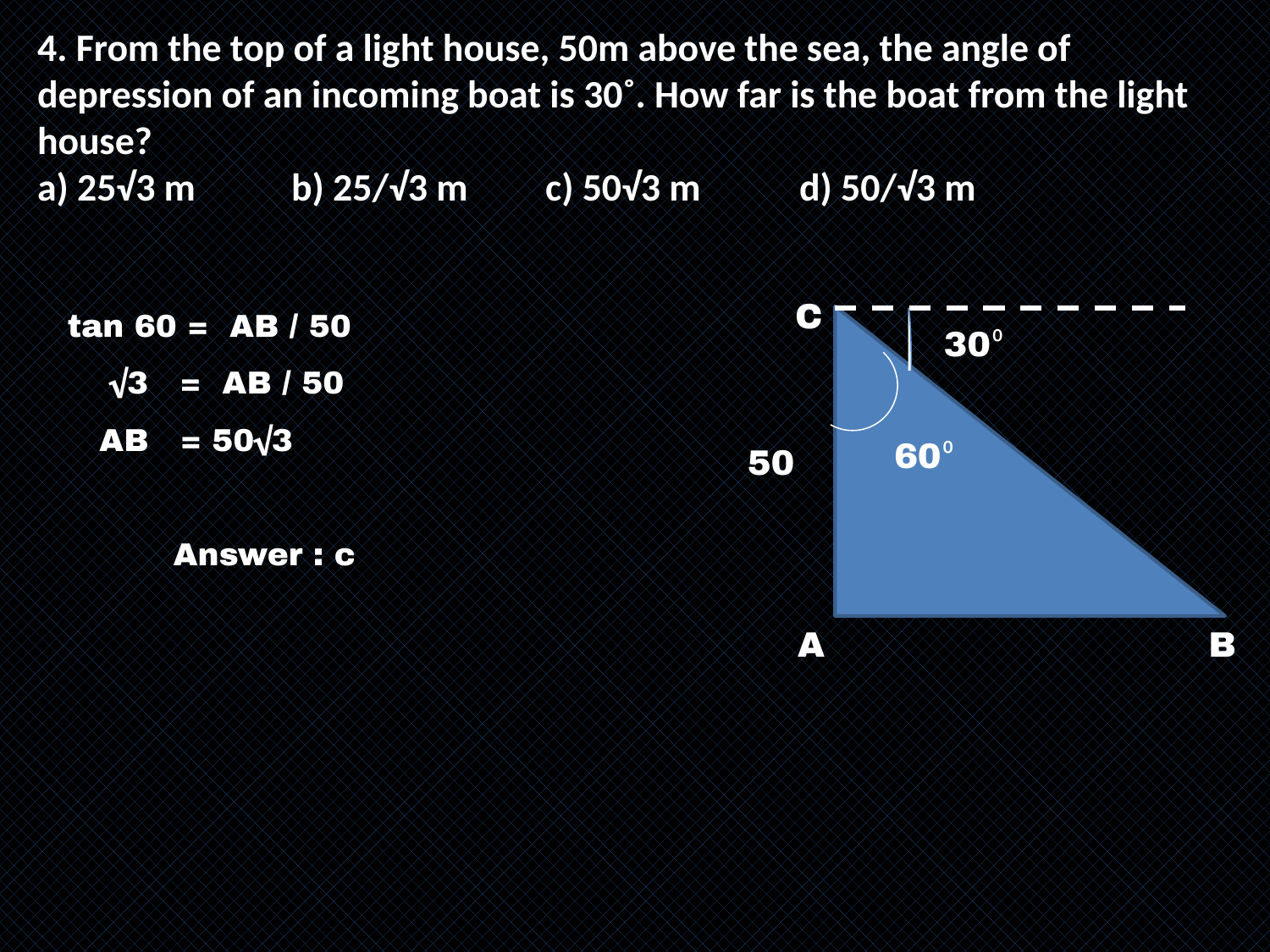

4. From the top of a light house, 50m above the sea, the angle of depression of an incoming boat is 30˚. How far is the boat from the light house?
a) 25√3 m	b) 25/√3 m	c) 50√3 m	d) 50/√3 m
tan 60 =  AB / 50
    √3   =  AB / 50
   AB   = 50√3

          Answer : c
C

30⁰

60⁰
50
A
B